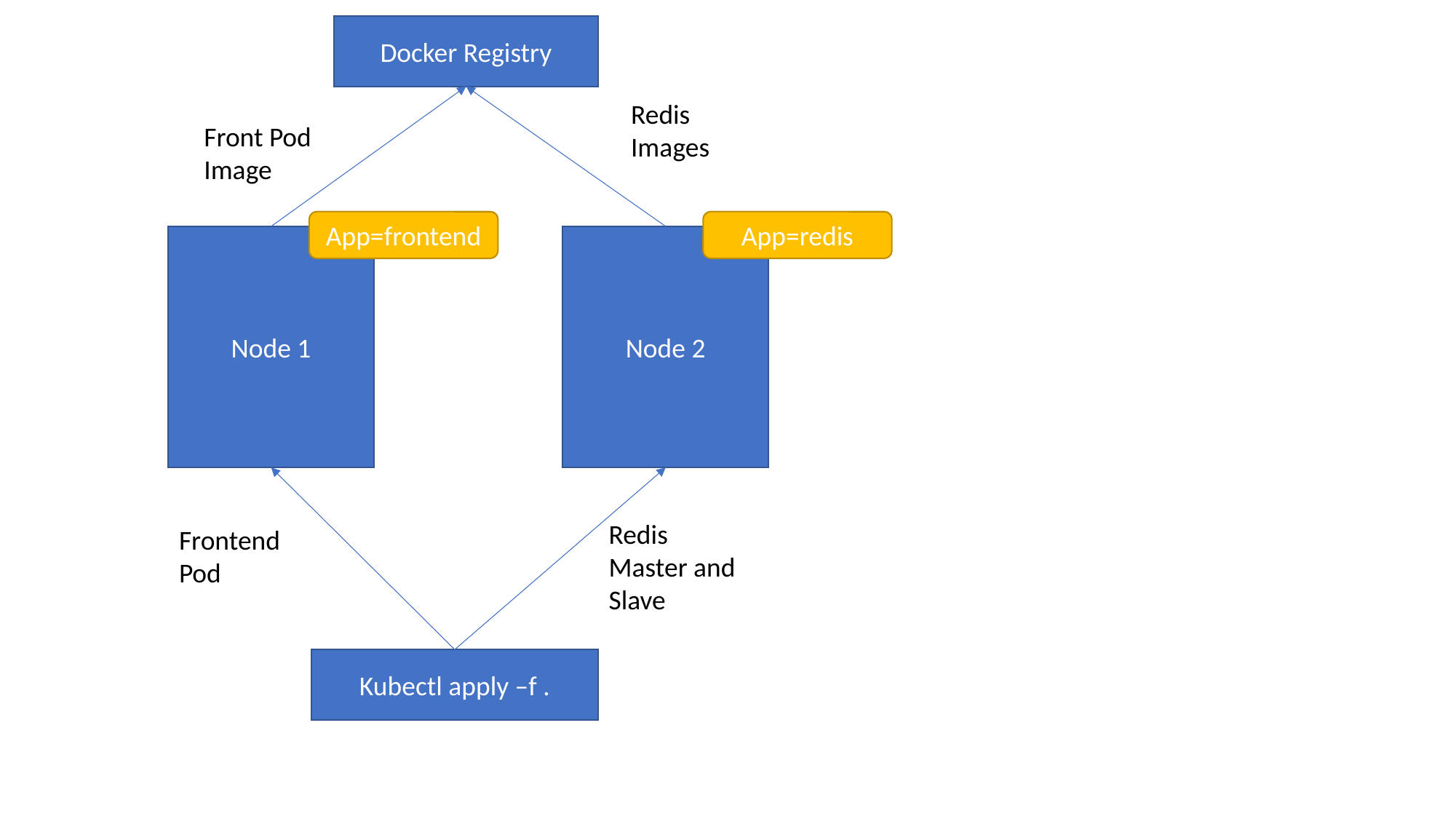

Docker Registry
Redis Images
Front Pod Image
App=redis
App=frontend
Node 1
Node 2
Redis Master and Slave
Frontend Pod
Kubectl apply –f .